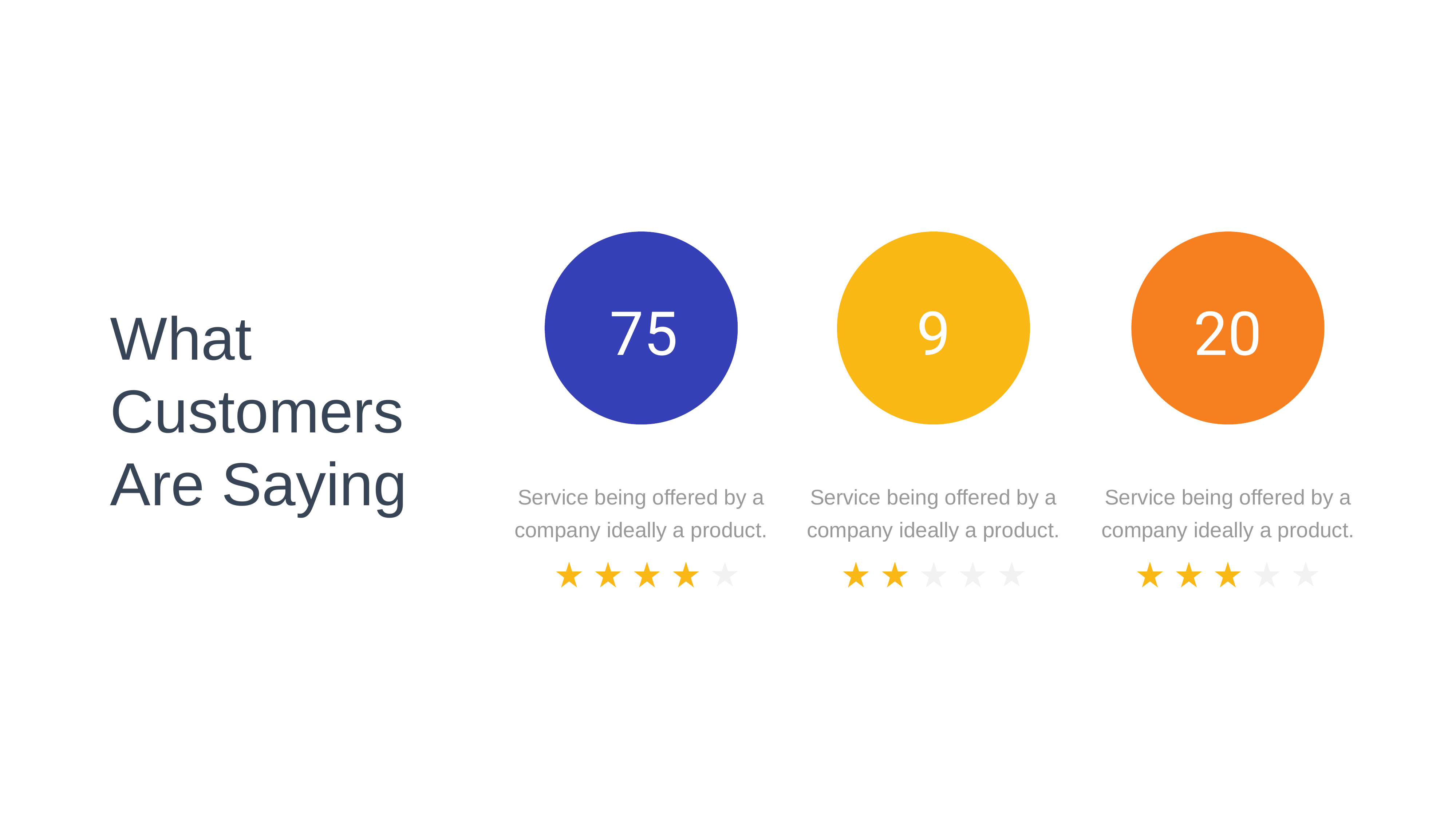

75
9
20
Service being offered by a company ideally a product.
Service being offered by a company ideally a product.
Service being offered by a company ideally a product.

What Customers Are Saying